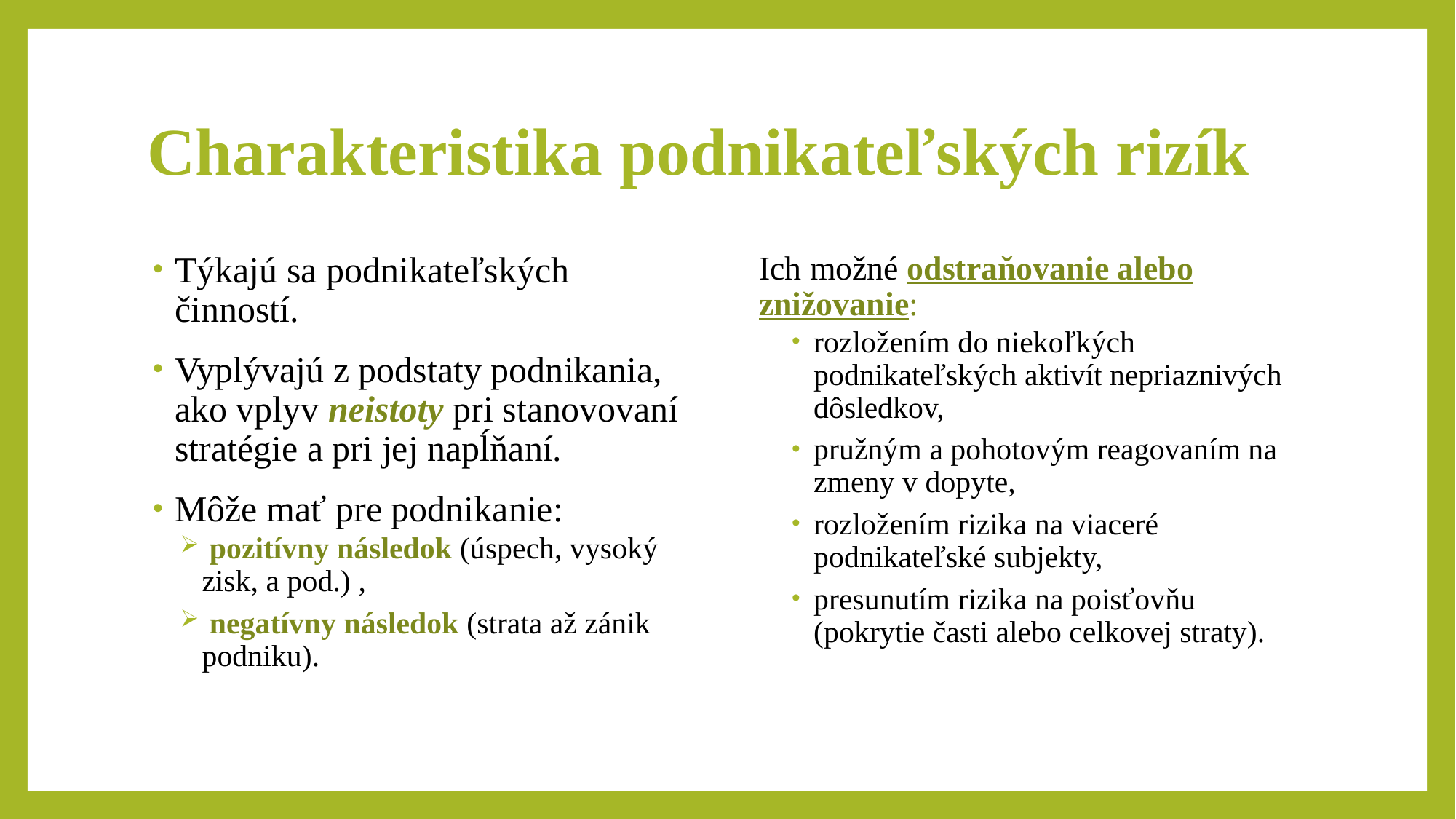

# Charakteristika podnikateľských rizík
Týkajú sa podnikateľských činností.
Vyplývajú z podstaty podnikania, ako vplyv neistoty pri stanovovaní stratégie a pri jej napĺňaní.
Môže mať pre podnikanie:
 pozitívny následok (úspech, vysoký zisk, a pod.) ,
 negatívny následok (strata až zánik podniku).
Ich možné odstraňovanie alebo znižovanie:
rozložením do niekoľkých podnikateľských aktivít nepriaznivých dôsledkov,
pružným a pohotovým reagovaním na zmeny v dopyte,
rozložením rizika na viaceré podnikateľské subjekty,
presunutím rizika na poisťovňu (pokrytie časti alebo celkovej straty).